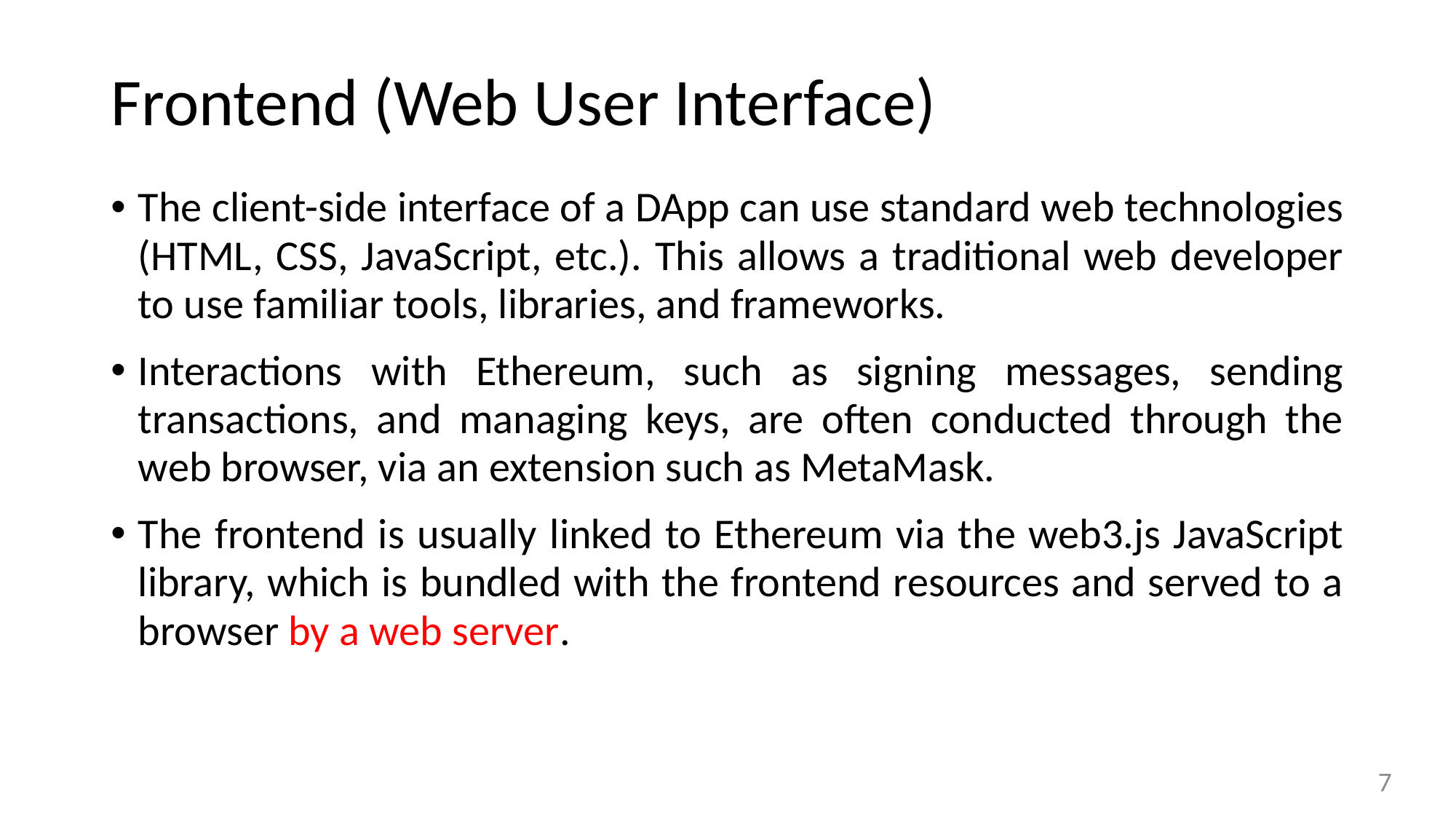

# Frontend (Web User Interface)
The client-side interface of a DApp can use standard web technologies (HTML, CSS, JavaScript, etc.). This allows a traditional web developer to use familiar tools, libraries, and frameworks.
Interactions with Ethereum, such as signing messages, sending transactions, and managing keys, are often conducted through the web browser, via an extension such as MetaMask.
The frontend is usually linked to Ethereum via the web3.js JavaScript library, which is bundled with the frontend resources and served to a browser by a web server.
7